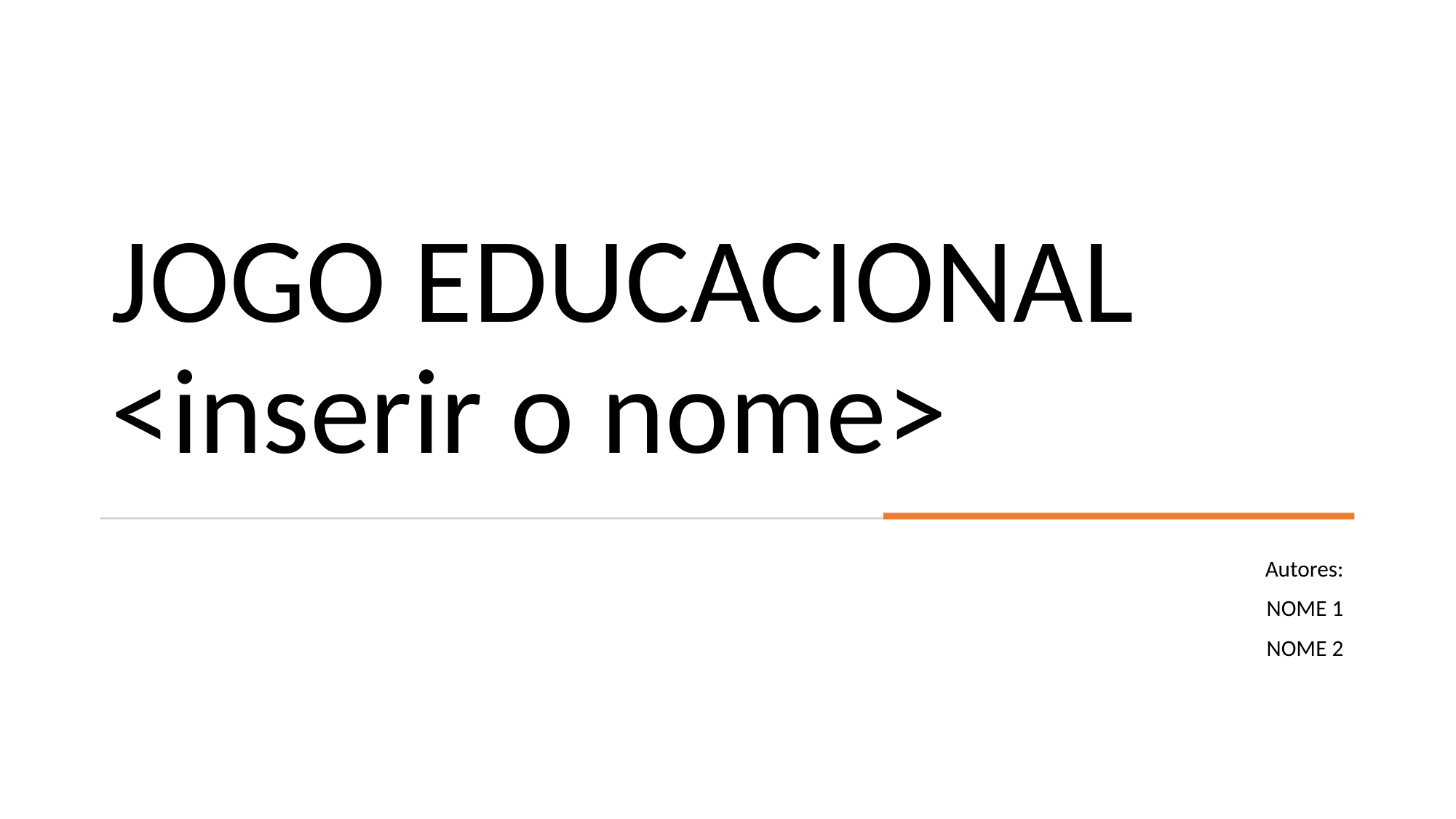

# JOGO EDUCACIONAL <inserir o nome>

Autores:
NOME 1
NOME 2